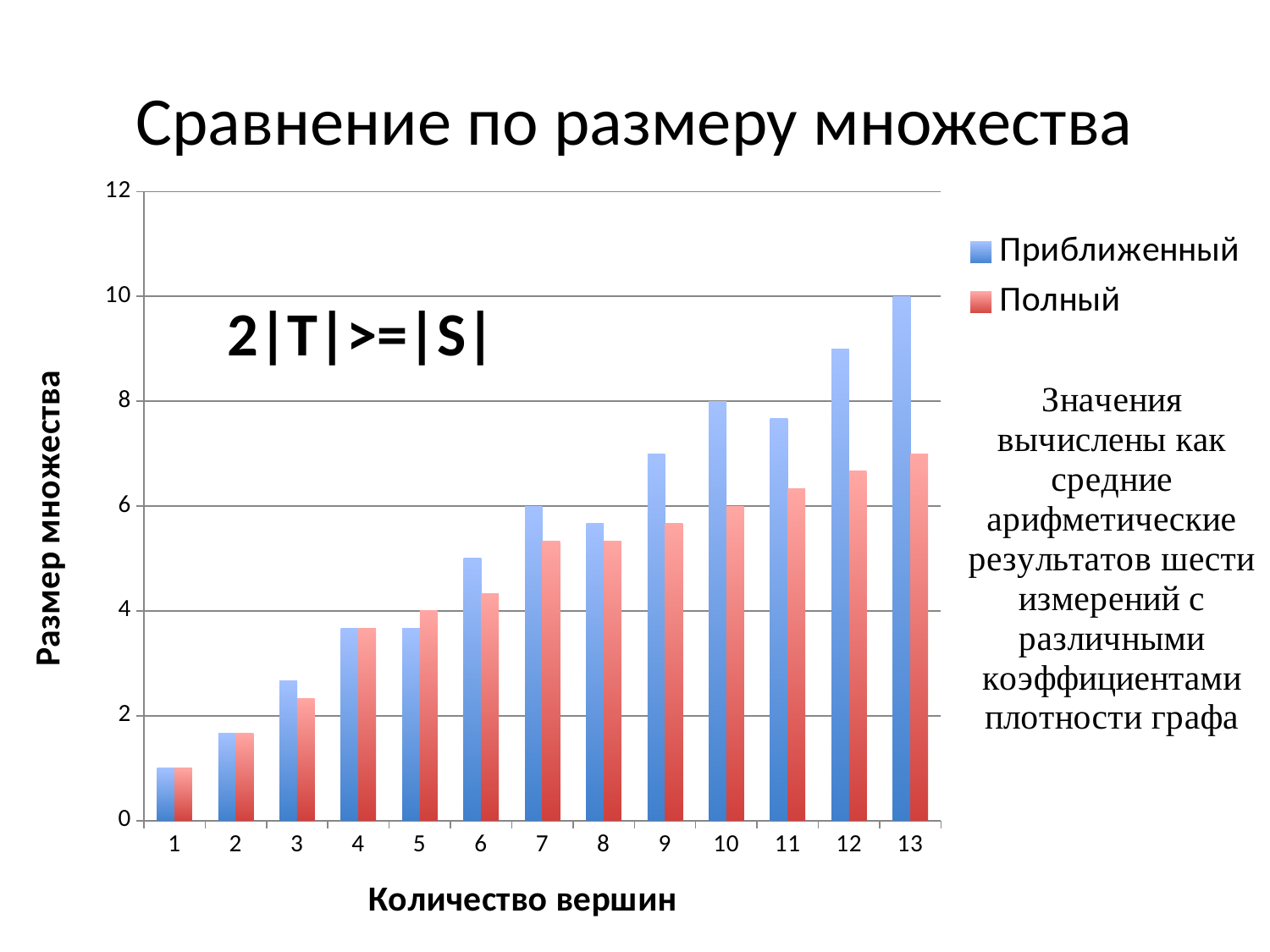

# Сравнение по размеру множества

### Chart

| Category |  |  |
|---|---|---|
| 1.0 | 1.0 | 1.0 |
| 2.0 | 1.666666666666667 | 1.666666666666667 |
| 3.0 | 2.666666666666666 | 2.333333333333333 |
| 4.0 | 3.666666666666666 | 3.666666666666666 |
| 5.0 | 3.666666666666666 | 4.0 |
| 6.0 | 5.0 | 4.333333333333332 |
| 7.0 | 6.0 | 5.333333333333332 |
| 8.0 | 5.666666666666667 | 5.333333333333332 |
| 9.0 | 7.0 | 5.666666666666667 |
| 10.0 | 8.0 | 6.0 |
| 11.0 | 7.666666666666667 | 6.333333333333332 |
| 12.0 | 9.0 | 6.666666666666667 |
| 13.0 | 10.0 | 7.0 |
2|T|>=|S|